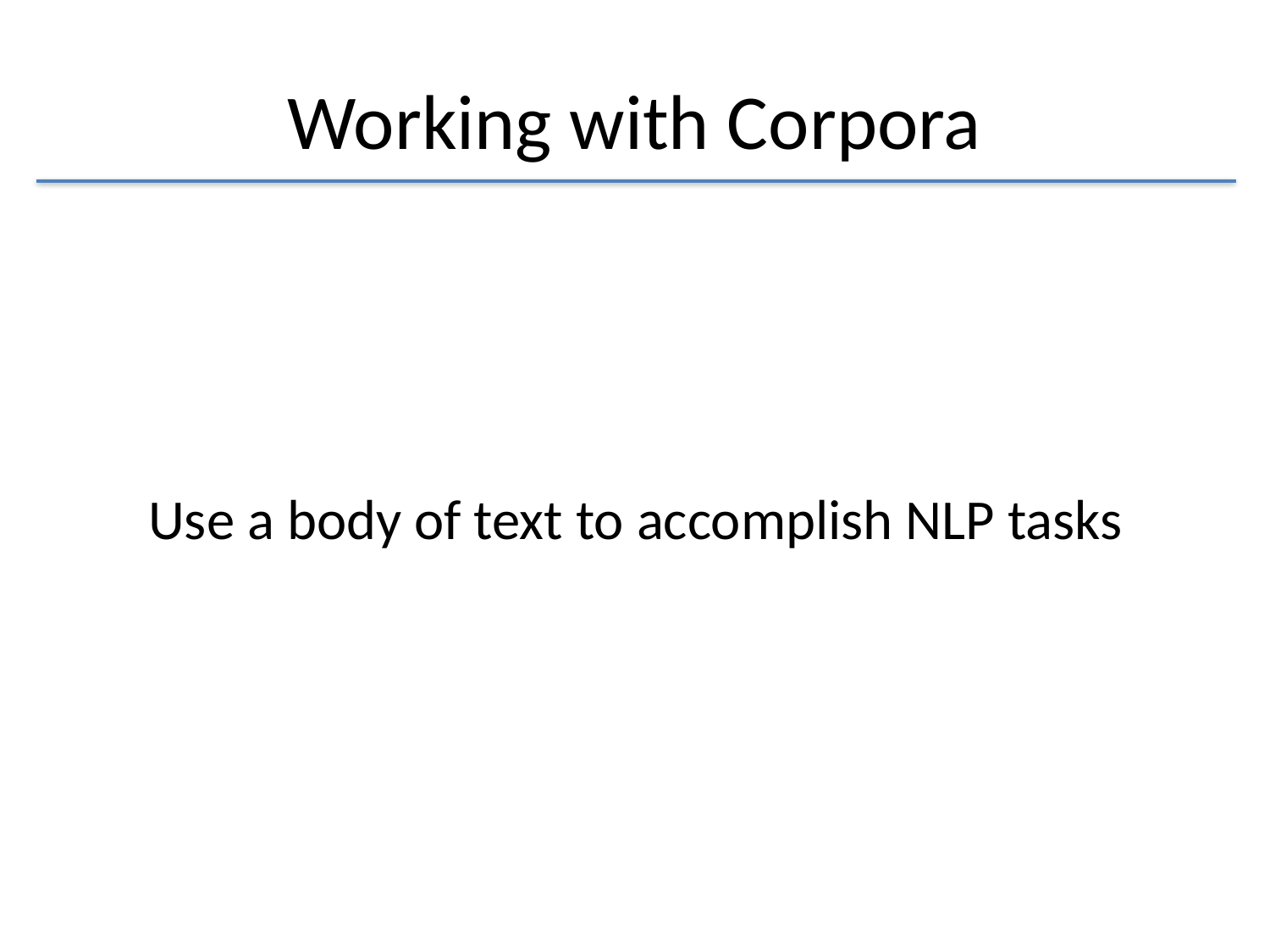

# Working with Corpora
Use a body of text to accomplish NLP tasks